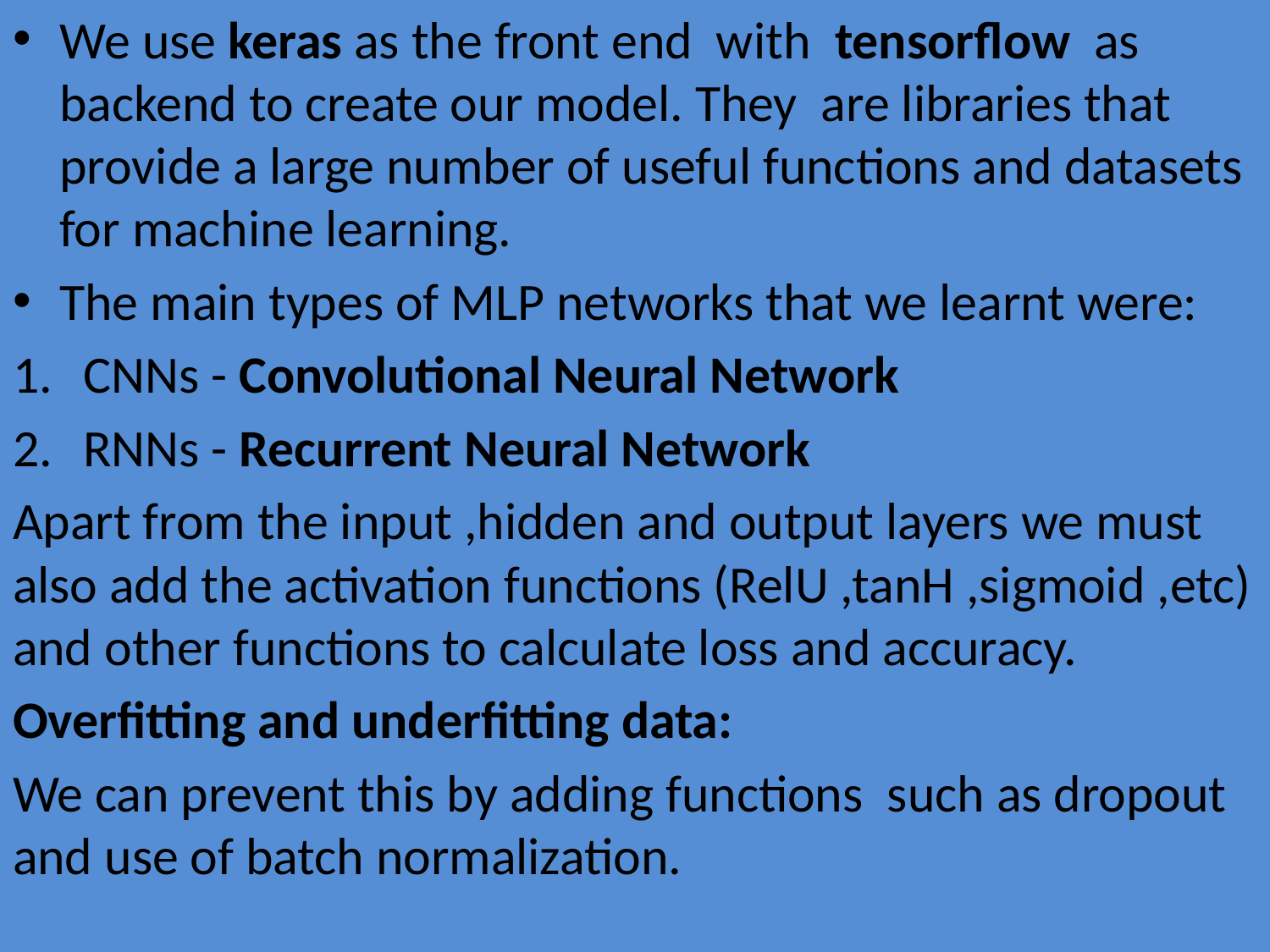

We use keras as the front end  with  tensorflow  as backend to create our model. They  are libraries that provide a large number of useful functions and datasets for machine learning.
The main types of MLP networks that we learnt were:
CNNs - Convolutional Neural Network
RNNs - Recurrent Neural Network
Apart from the input ,hidden and output layers we must also add the activation functions (RelU ,tanH ,sigmoid ,etc) and other functions to calculate loss and accuracy.
Overfitting and underfitting data:
We can prevent this by adding functions  such as dropout and use of batch normalization.